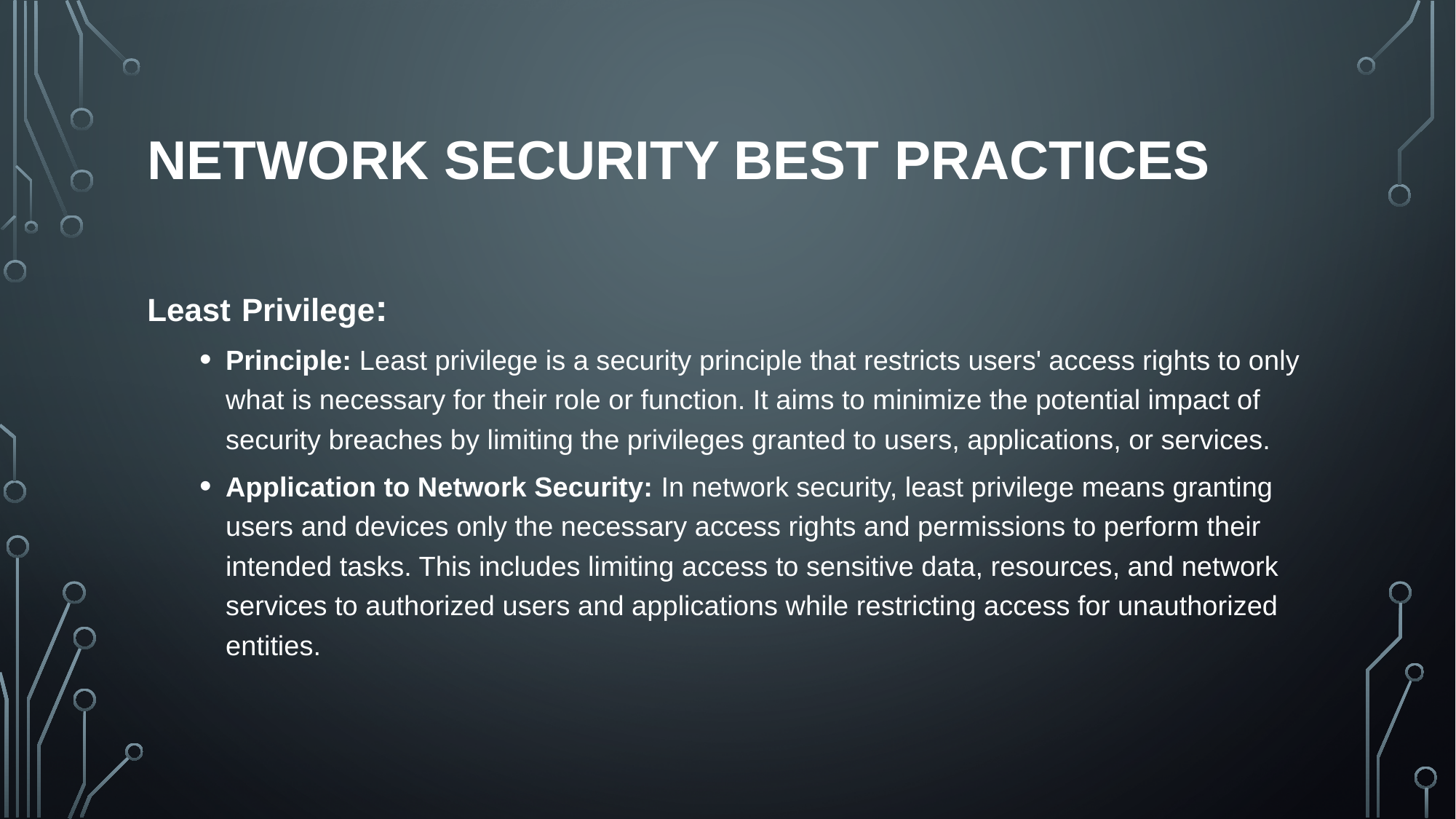

# Network Security Best Practices
Least Privilege:
Principle: Least privilege is a security principle that restricts users' access rights to only what is necessary for their role or function. It aims to minimize the potential impact of security breaches by limiting the privileges granted to users, applications, or services.
Application to Network Security: In network security, least privilege means granting users and devices only the necessary access rights and permissions to perform their intended tasks. This includes limiting access to sensitive data, resources, and network services to authorized users and applications while restricting access for unauthorized entities.